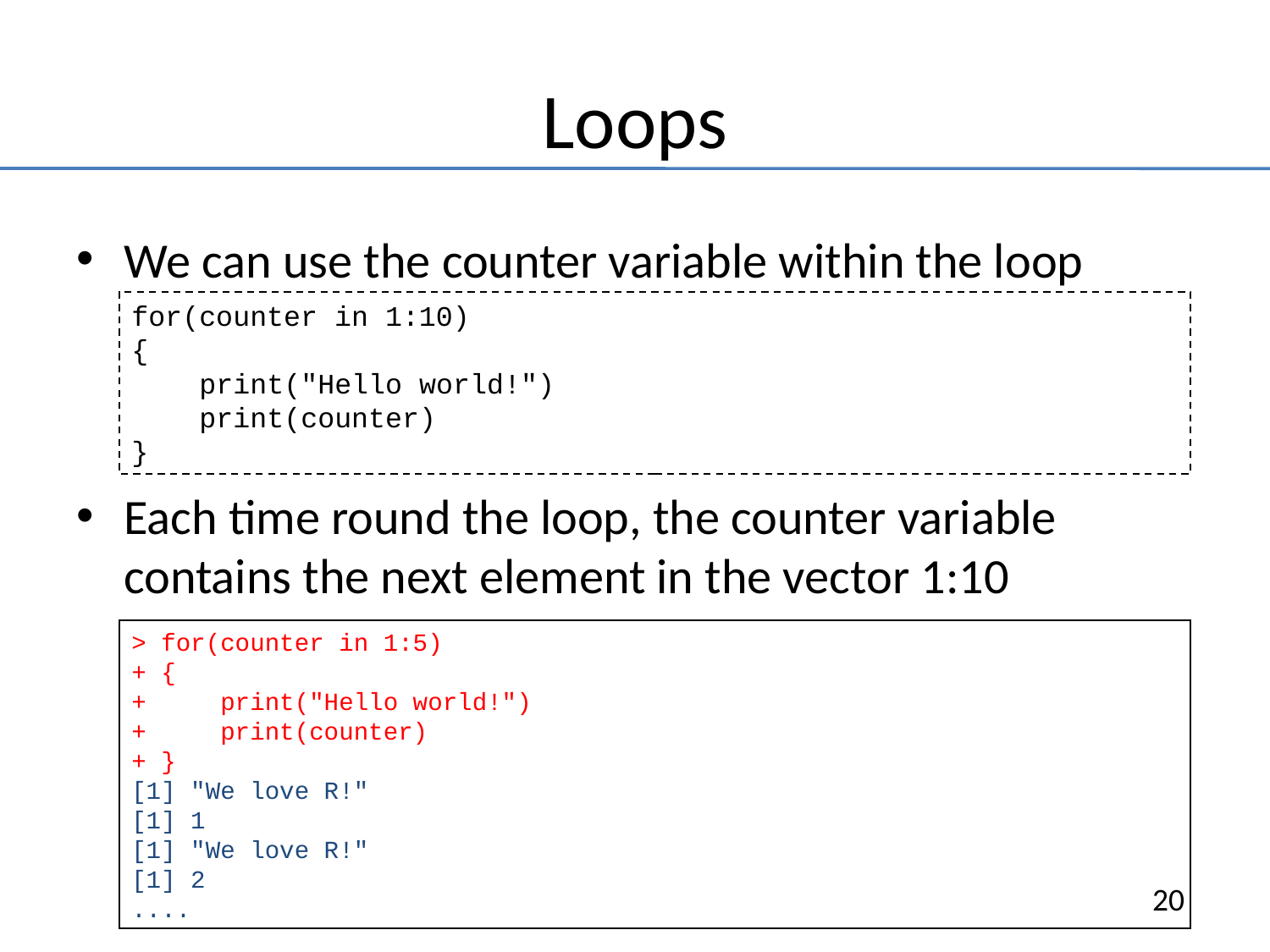

# Loops
We can use the counter variable within the loop

Each time round the loop, the counter variable contains the next element in the vector 1:10
for(counter in 1:10)
{
    print("Hello world!")
    print(counter)
}
> for(counter in 1:5)
+ {
+     print("Hello world!")
+     print(counter)
+ }
[1] "We love R!"
[1] 1
[1] "We love R!"
[1] 2
....
20